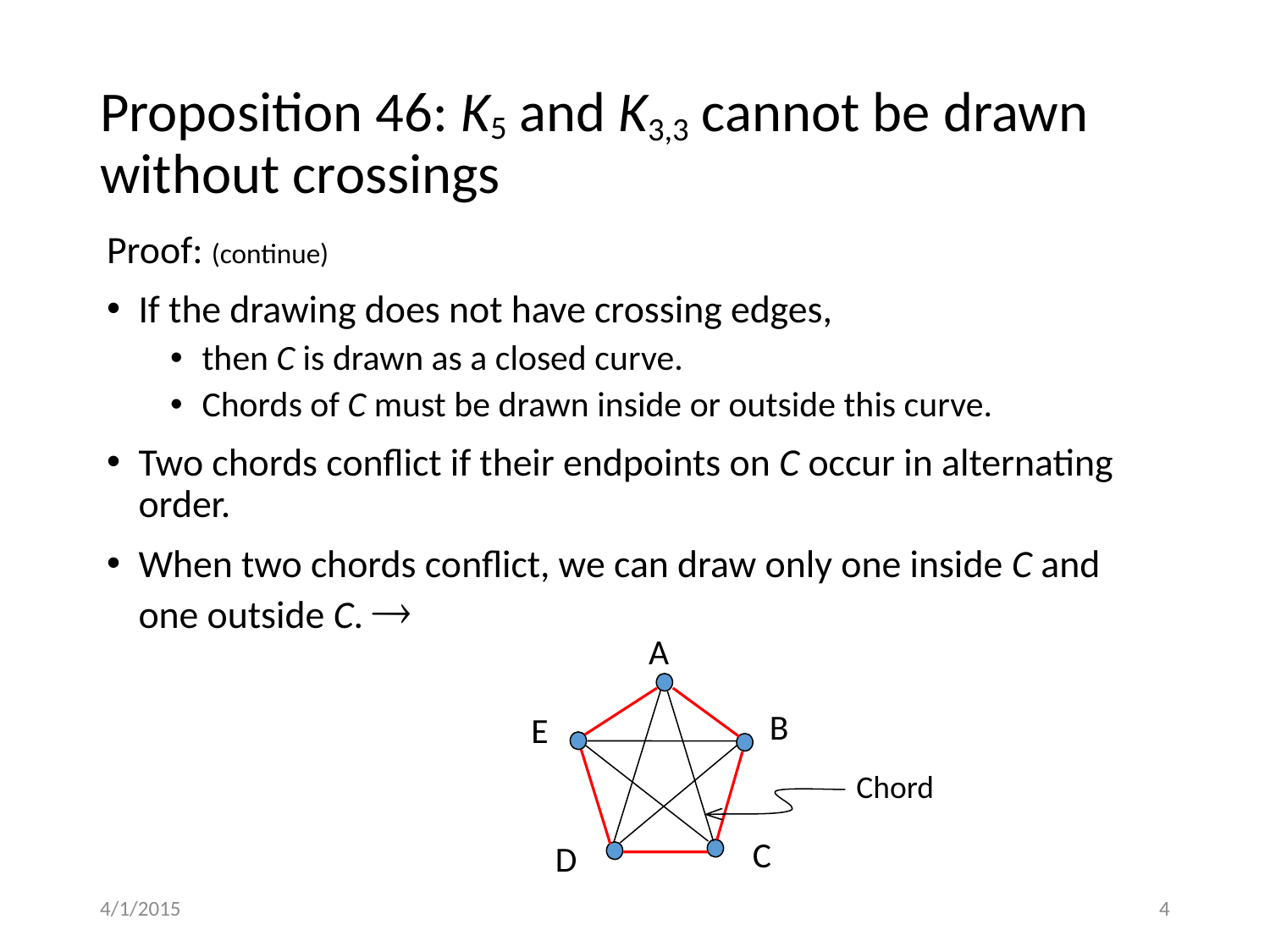

# Proposition 46: K5 and K3,3 cannot be drawn without crossings
Proof: (continue)
If the drawing does not have crossing edges,
then C is drawn as a closed curve.
Chords of C must be drawn inside or outside this curve.
Two chords conflict if their endpoints on C occur in alternating order.
When two chords conflict, we can draw only one inside C and one outside C. →
A

B
E

Chord

C
D

4/1/2015
4